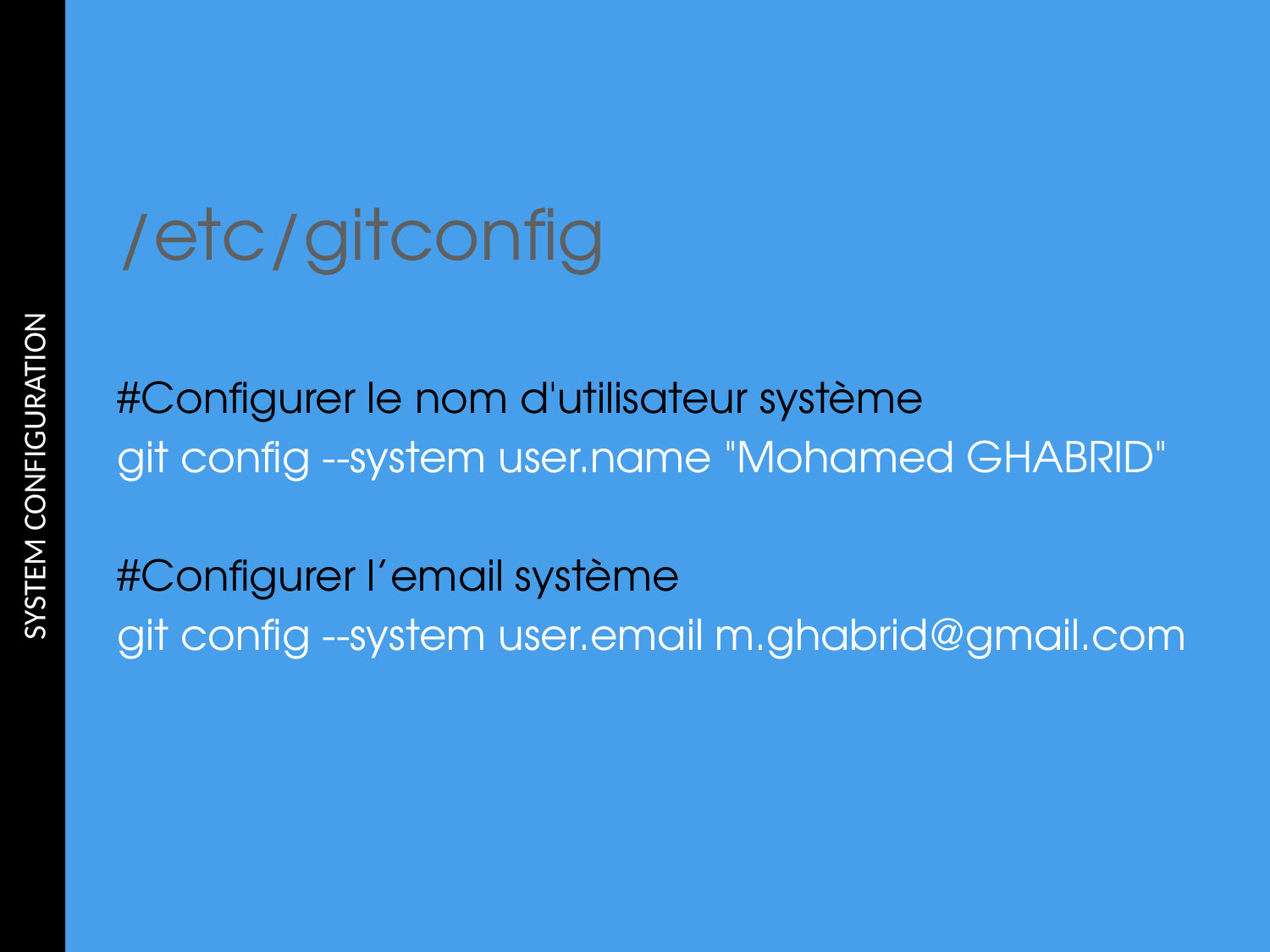

SYSTEM CONFIGURATION
/etc/gitconfig

#Configurer le nom d'utilisateur système
git config --system user.name "Mohamed GHABRID"

#Configurer l’email système
git config --system user.email m.ghabrid@gmail.com